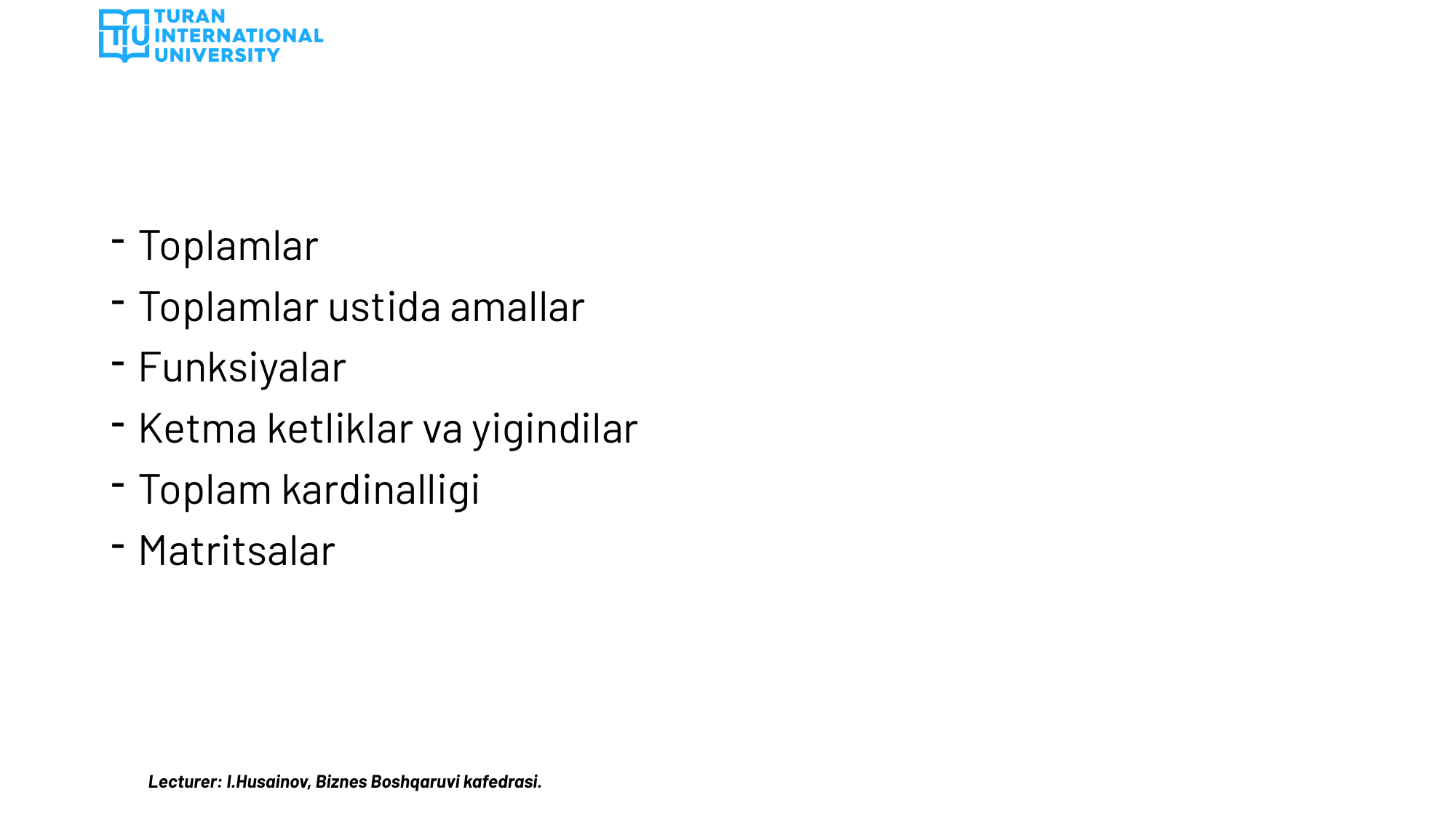

#
Toplamlar
Toplamlar ustida amallar
Funksiyalar
Ketma ketliklar va yigindilar
Toplam kardinalligi
Matritsalar
Lecturer: I.Husainov, Biznes Boshqaruvi kafedrasi.